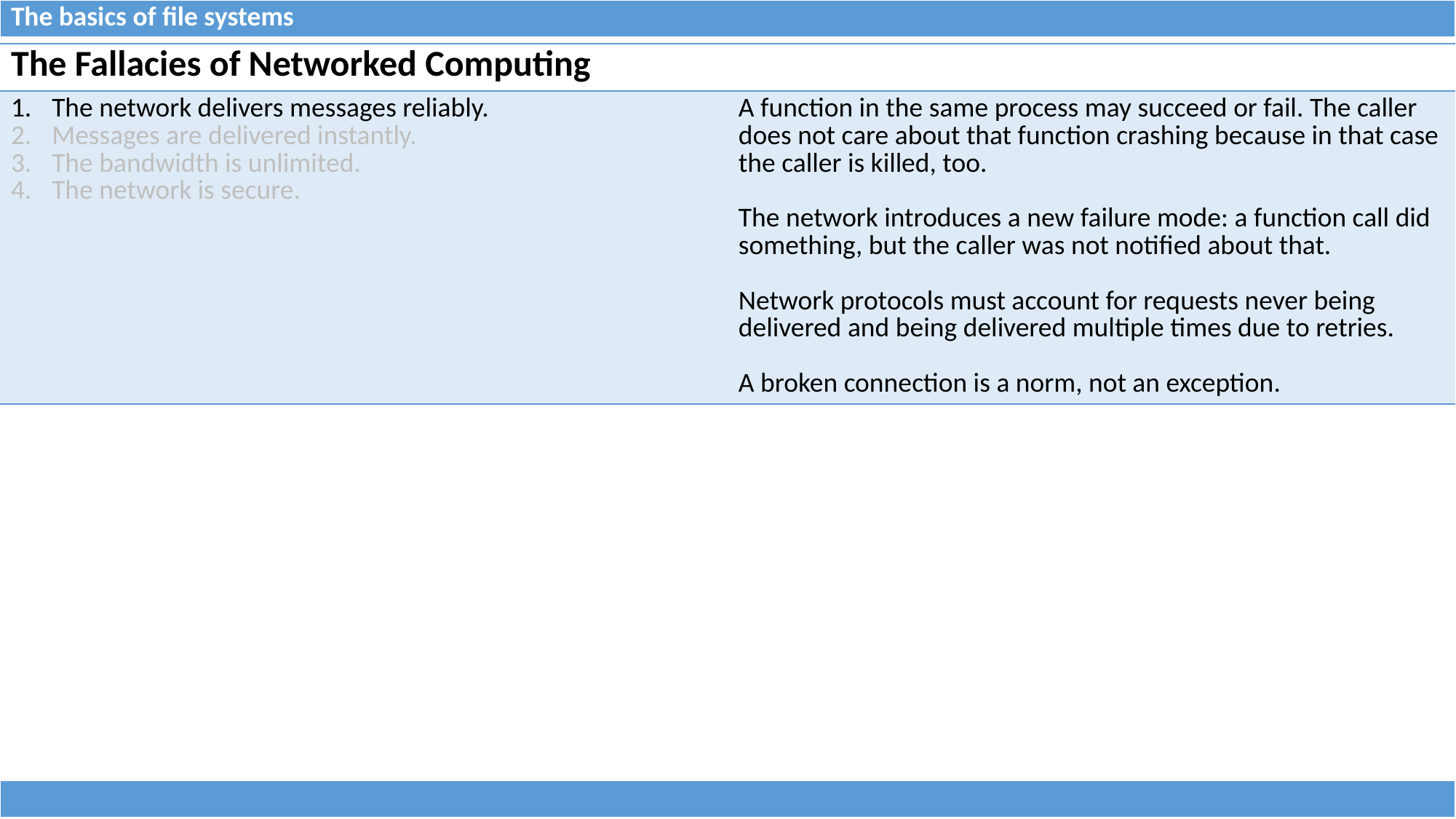

| The basics of file systems |
| --- |
| The Fallacies of Networked Computing |  |
| --- | --- |
| The network delivers messages reliably. Messages are delivered instantly. The bandwidth is unlimited. The network is secure. | A function in the same process may succeed or fail. The caller does not care about that function crashing because in that case the caller is killed, too. The network introduces a new failure mode: a function call did something, but the caller was not notified about that. Network protocols must account for requests never being delivered and being delivered multiple times due to retries. A broken connection is a norm, not an exception. |
|  |
| --- |